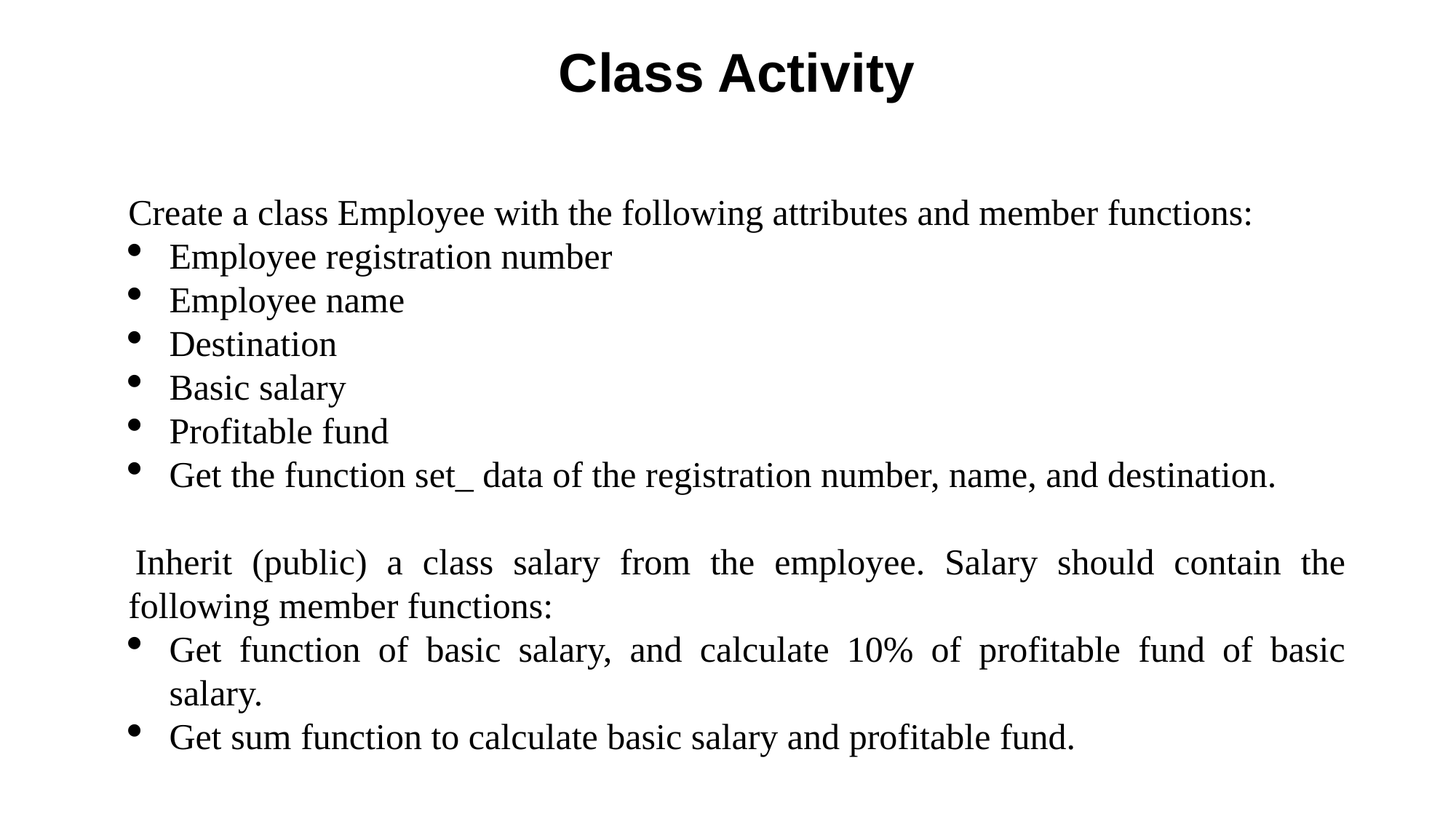

Class Activity
Create a class Employee with the following attributes and member functions:
Employee registration number
Employee name
Destination
Basic salary
Profitable fund
Get the function set_ data of the registration number, name, and destination.

Inherit (public) a class salary from the employee. Salary should contain the following member functions:
Get function of basic salary, and calculate 10% of profitable fund of basic salary.
Get sum function to calculate basic salary and profitable fund.